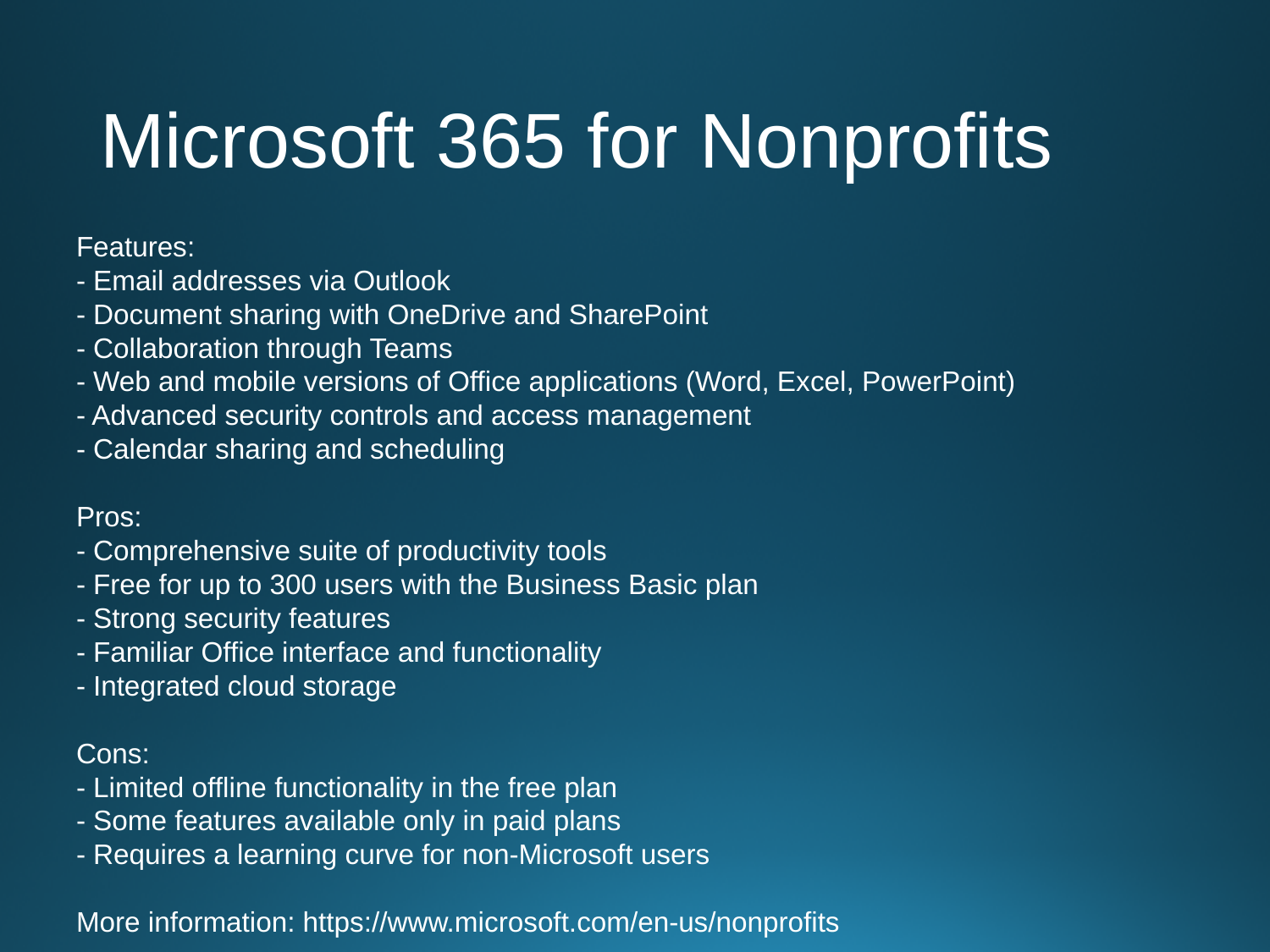

# Microsoft 365 for Nonprofits
Features:
- Email addresses via Outlook
- Document sharing with OneDrive and SharePoint
- Collaboration through Teams
- Web and mobile versions of Office applications (Word, Excel, PowerPoint)
- Advanced security controls and access management
- Calendar sharing and scheduling

Pros:
- Comprehensive suite of productivity tools
- Free for up to 300 users with the Business Basic plan
- Strong security features
- Familiar Office interface and functionality
- Integrated cloud storage

Cons:
- Limited offline functionality in the free plan
- Some features available only in paid plans
- Requires a learning curve for non-Microsoft users

More information: https://www.microsoft.com/en-us/nonprofits